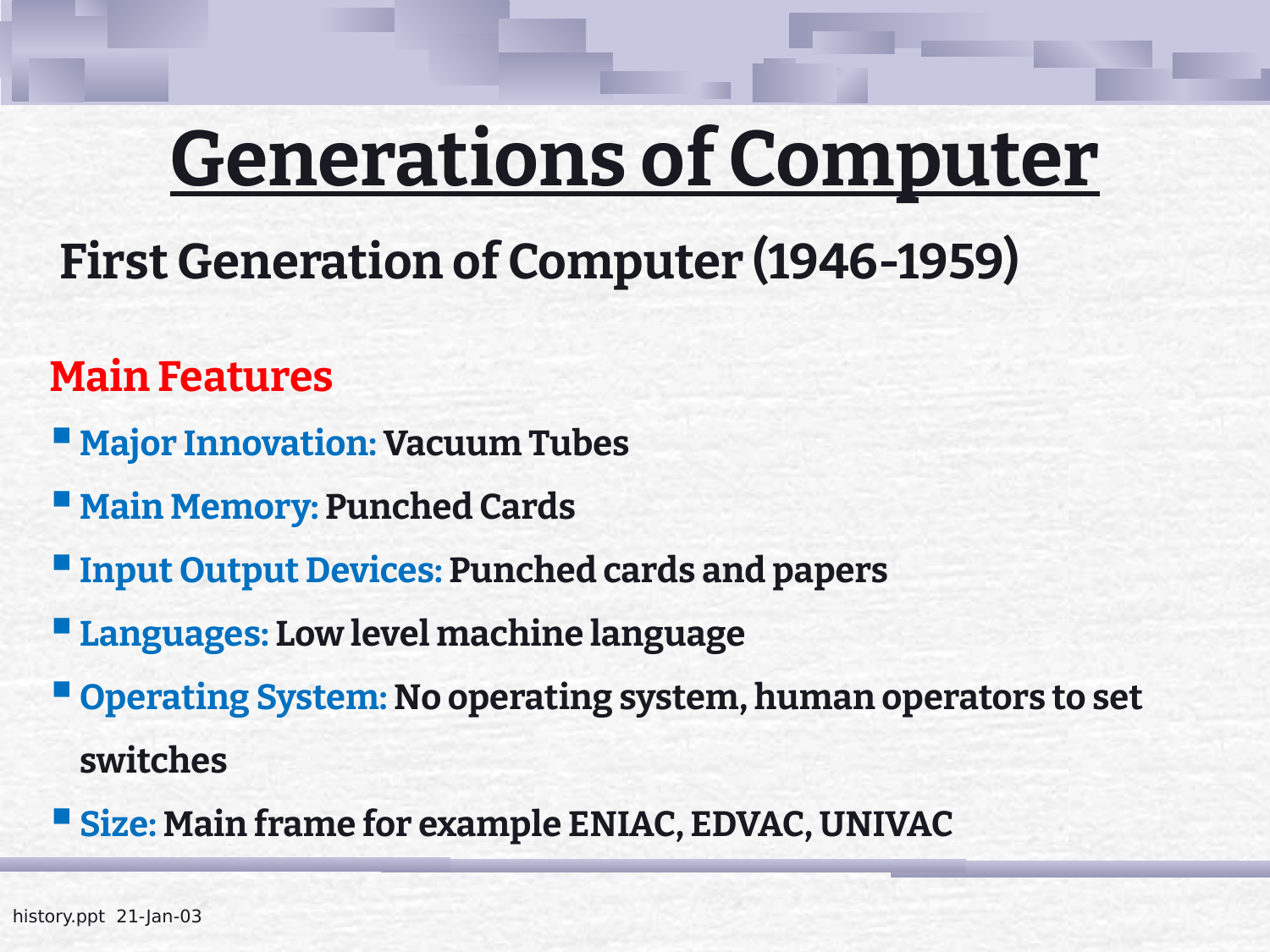

Generations of Computer
First Generation of Computer (1946-1959)
Main Features
Major Innovation: Vacuum Tubes
Main Memory: Punched Cards
Input Output Devices: Punched cards and papers
Languages: Low level machine language
Operating System: No operating system, human operators to set switches
Size: Main frame for example ENIAC, EDVAC, UNIVAC